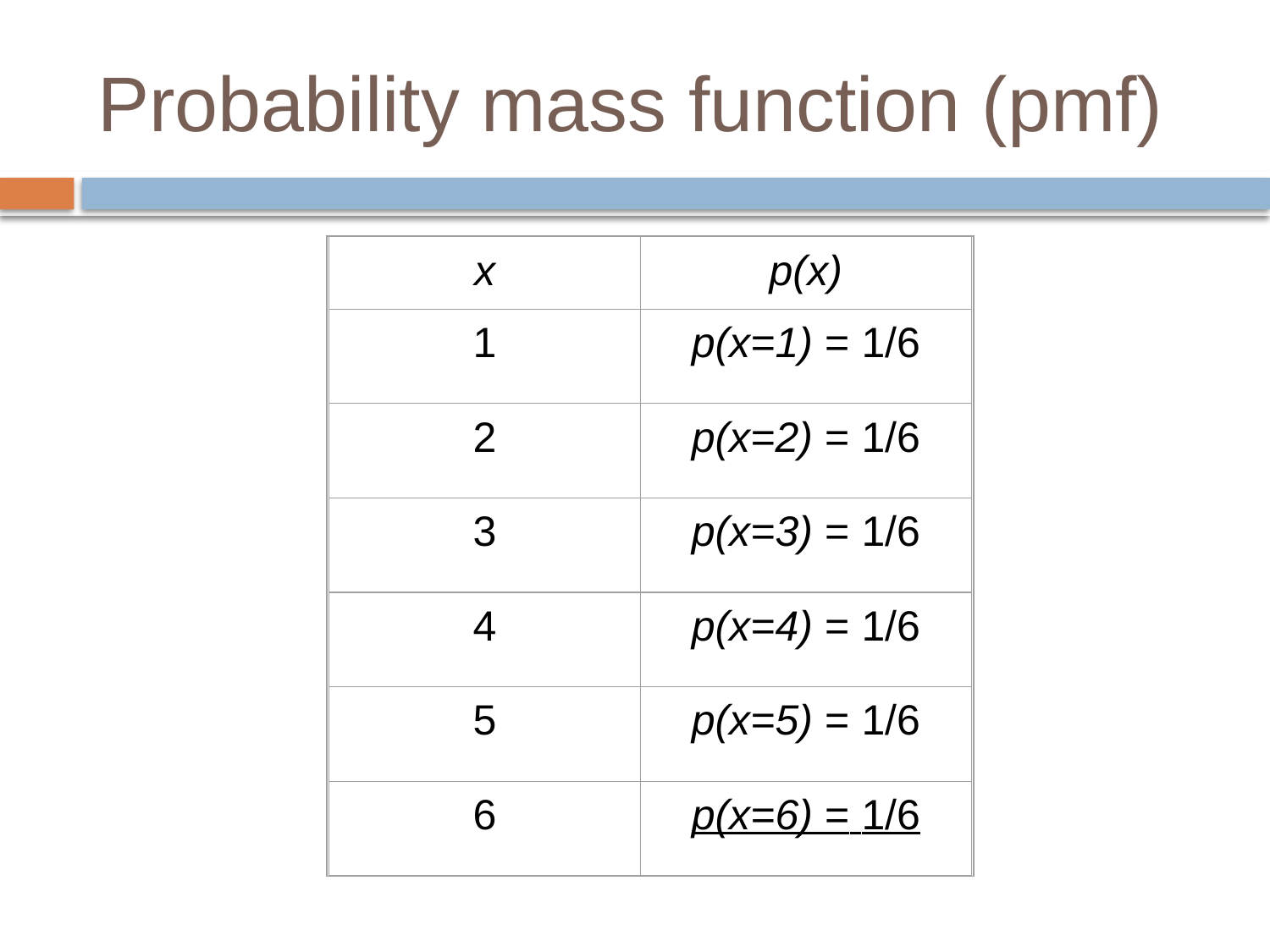

# Probability mass function (pmf)

x

p(x)

1

p(x=1) = 1/6

2

p(x=2) = 1/6

3

p(x=3) = 1/6

4

p(x=4) = 1/6

5

p(x=5) = 1/6

6

p(x=6) = 1/6